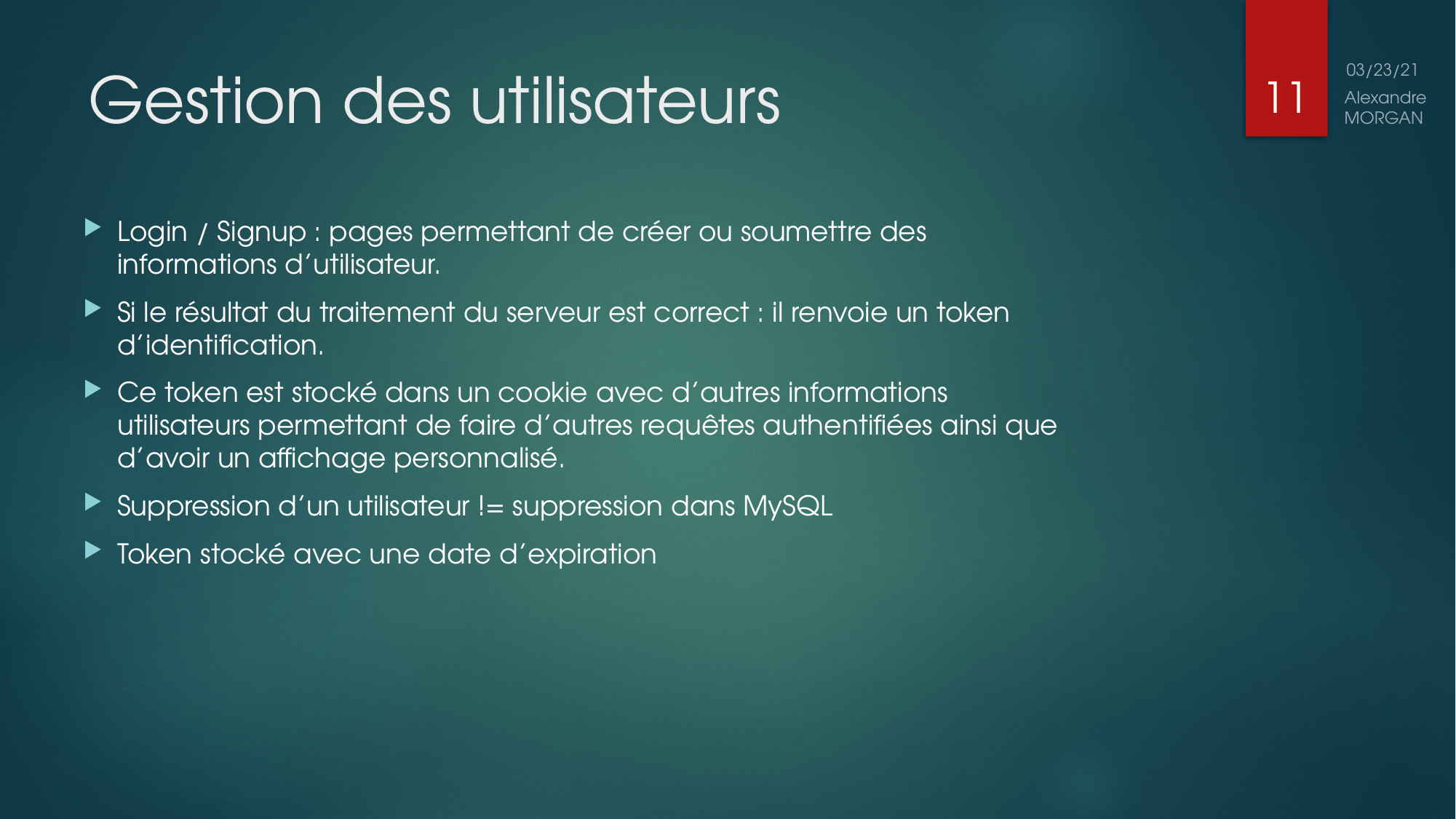

11
# Gestion des utilisateurs
03/23/21
Alexandre
MORGAN
Login / Signup : pages permettant de créer ou soumettre des informations d’utilisateur.
Si le résultat du traitement du serveur est correct : il renvoie un token d’identification.
Ce token est stocké dans un cookie avec d’autres informations utilisateurs permettant de faire d’autres requêtes authentifiées ainsi que d’avoir un affichage personnalisé.
Suppression d’un utilisateur != suppression dans MySQL
Token stocké avec une date d’expiration